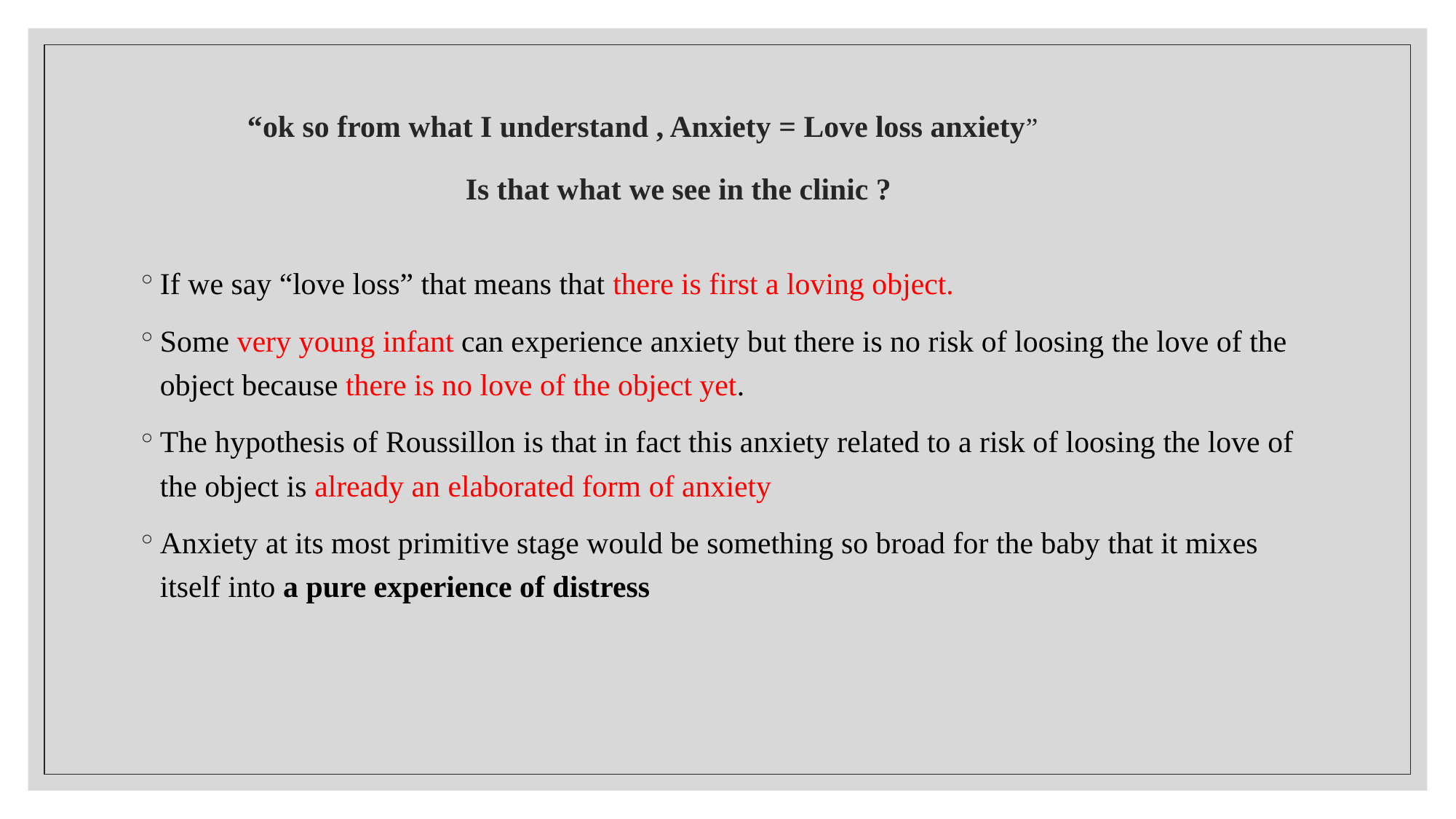

# “ok so from what I understand , Anxiety = Love loss anxiety” Is that what we see in the clinic ?
If we say “love loss” that means that there is first a loving object.
Some very young infant can experience anxiety but there is no risk of loosing the love of the object because there is no love of the object yet.
The hypothesis of Roussillon is that in fact this anxiety related to a risk of loosing the love of the object is already an elaborated form of anxiety
Anxiety at its most primitive stage would be something so broad for the baby that it mixes itself into a pure experience of distress